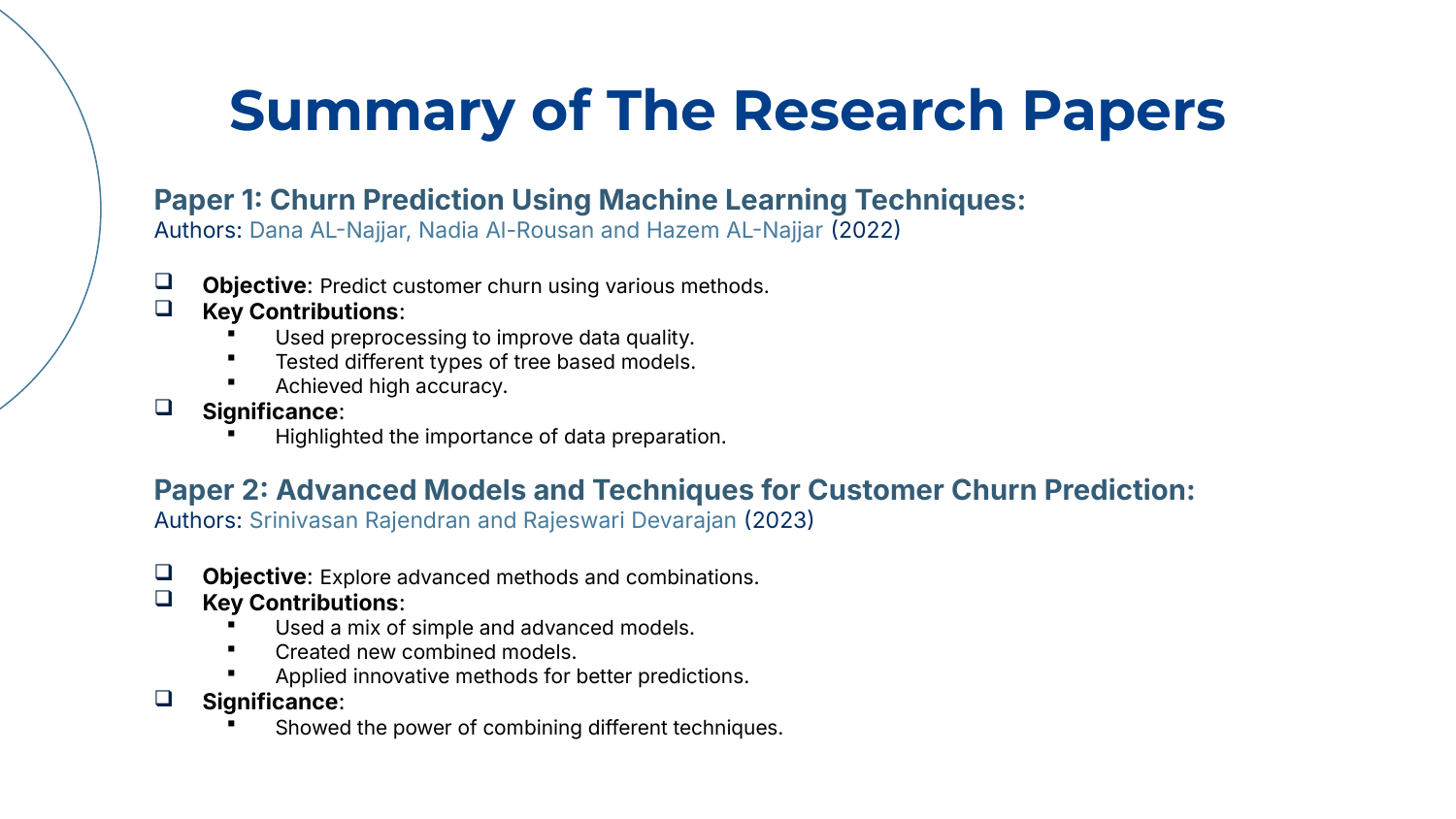

# Summary of The Research Papers
Paper 1: Churn Prediction Using Machine Learning Techniques:
Authors: Dana AL-Najjar, Nadia Al-Rousan and Hazem AL-Najjar (2022)

Objective: Predict customer churn using various methods.
Key Contributions:
Used preprocessing to improve data quality.
Tested different types of tree based models.
Achieved high accuracy.
Significance:
Highlighted the importance of data preparation.

Paper 2: Advanced Models and Techniques for Customer Churn Prediction:
Authors: Srinivasan Rajendran and Rajeswari Devarajan (2023)

Objective: Explore advanced methods and combinations.
Key Contributions:
Used a mix of simple and advanced models.
Created new combined models.
Applied innovative methods for better predictions.
Significance:
Showed the power of combining different techniques.